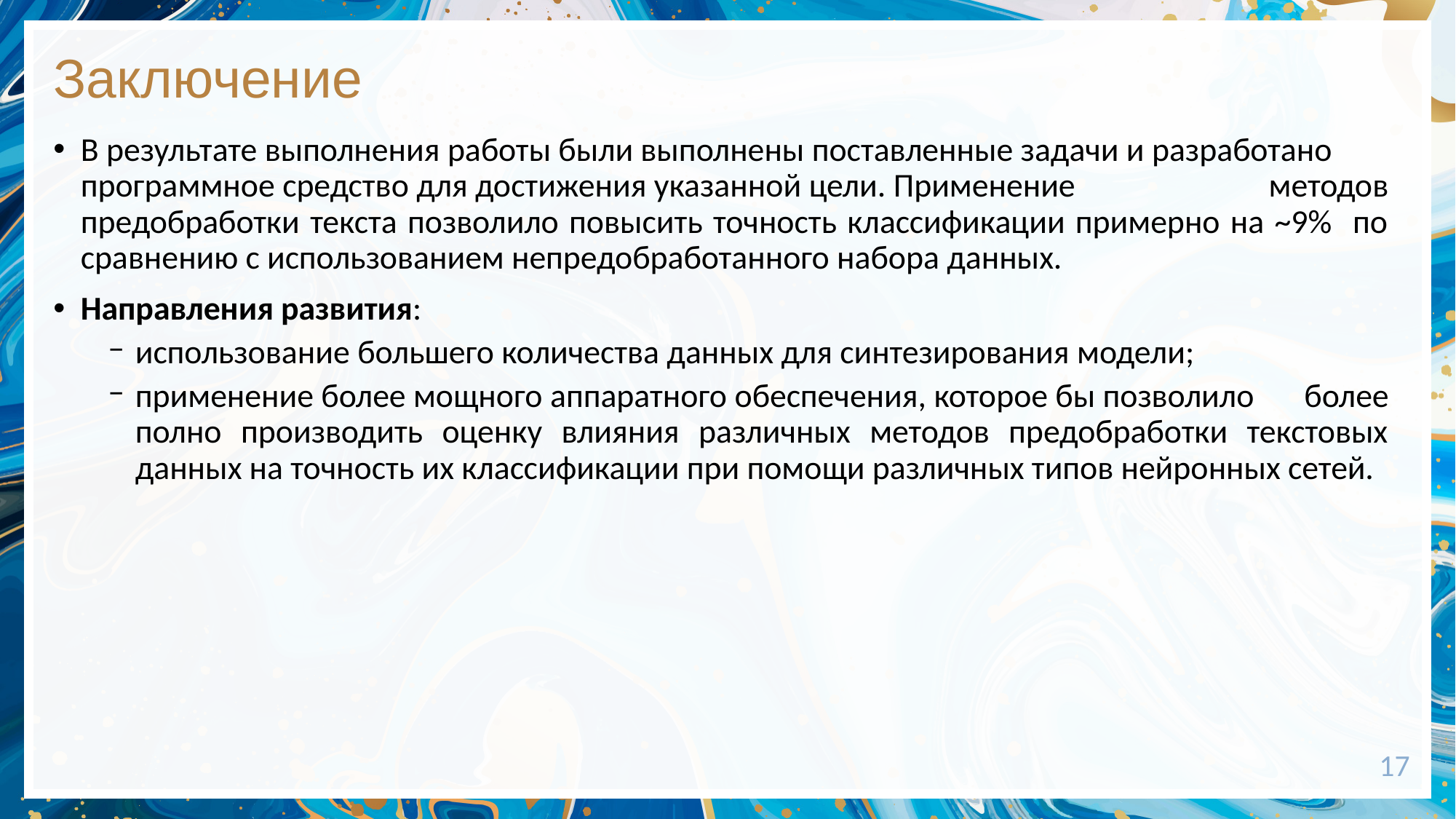

# Заключение
В результате выполнения работы были выполнены поставленные задачи и разработано программное средство для достижения указанной цели. Применение методов предобработки текста позволило повысить точность классификации примерно на ~9%  по сравнению с использованием непредобработанного набора данных.
Направления развития:
использование большего количества данных для синтезирования модели;
применение более мощного аппаратного обеспечения, которое бы позволило  более полно производить оценку влияния различных методов предобработки текстовых данных на точность их классификации при помощи различных типов нейронных сетей.
17